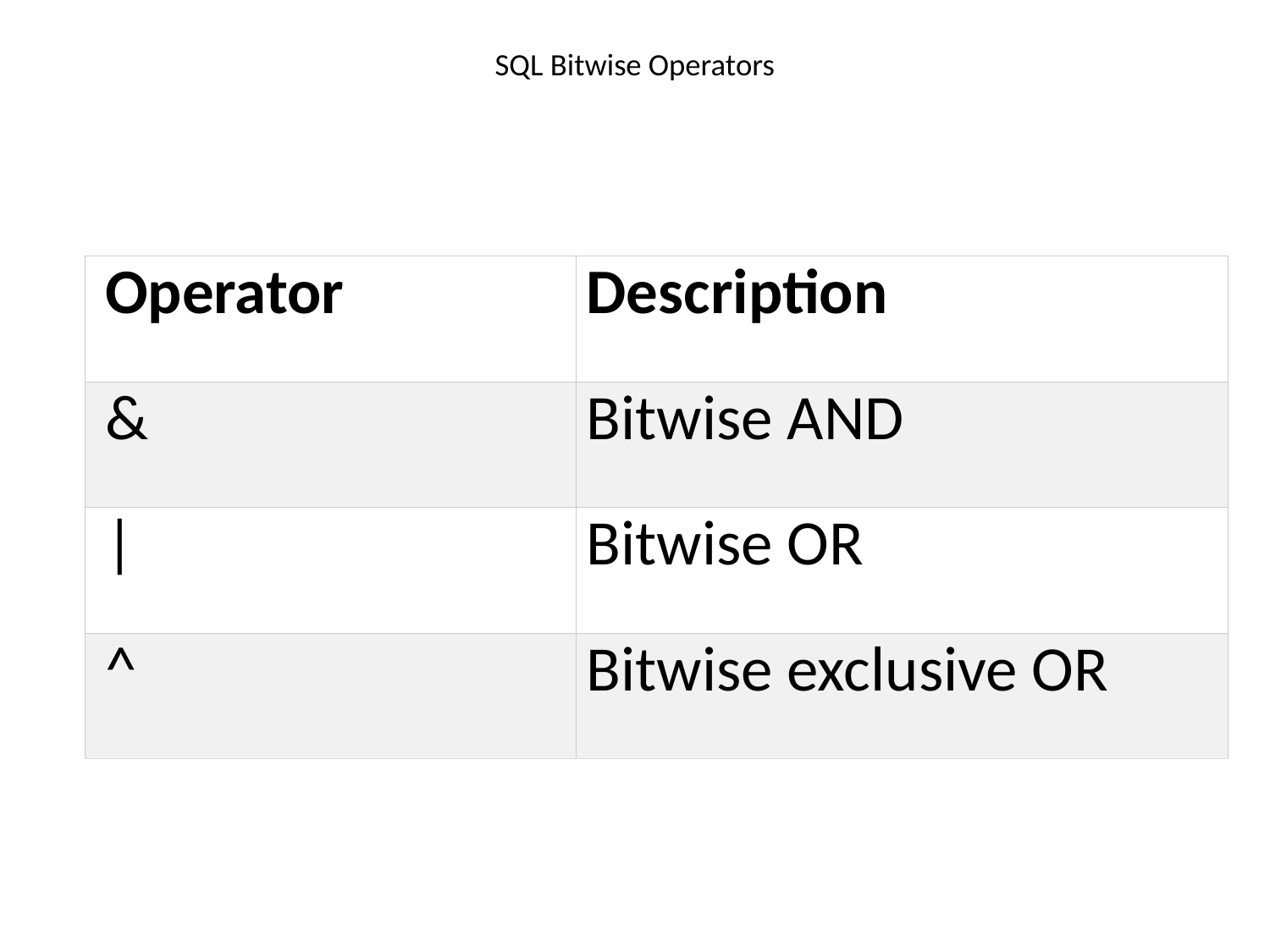

# SQL Bitwise Operators
| Operator | Description |
| --- | --- |
| & | Bitwise AND |
| | | Bitwise OR |
| ^ | Bitwise exclusive OR |